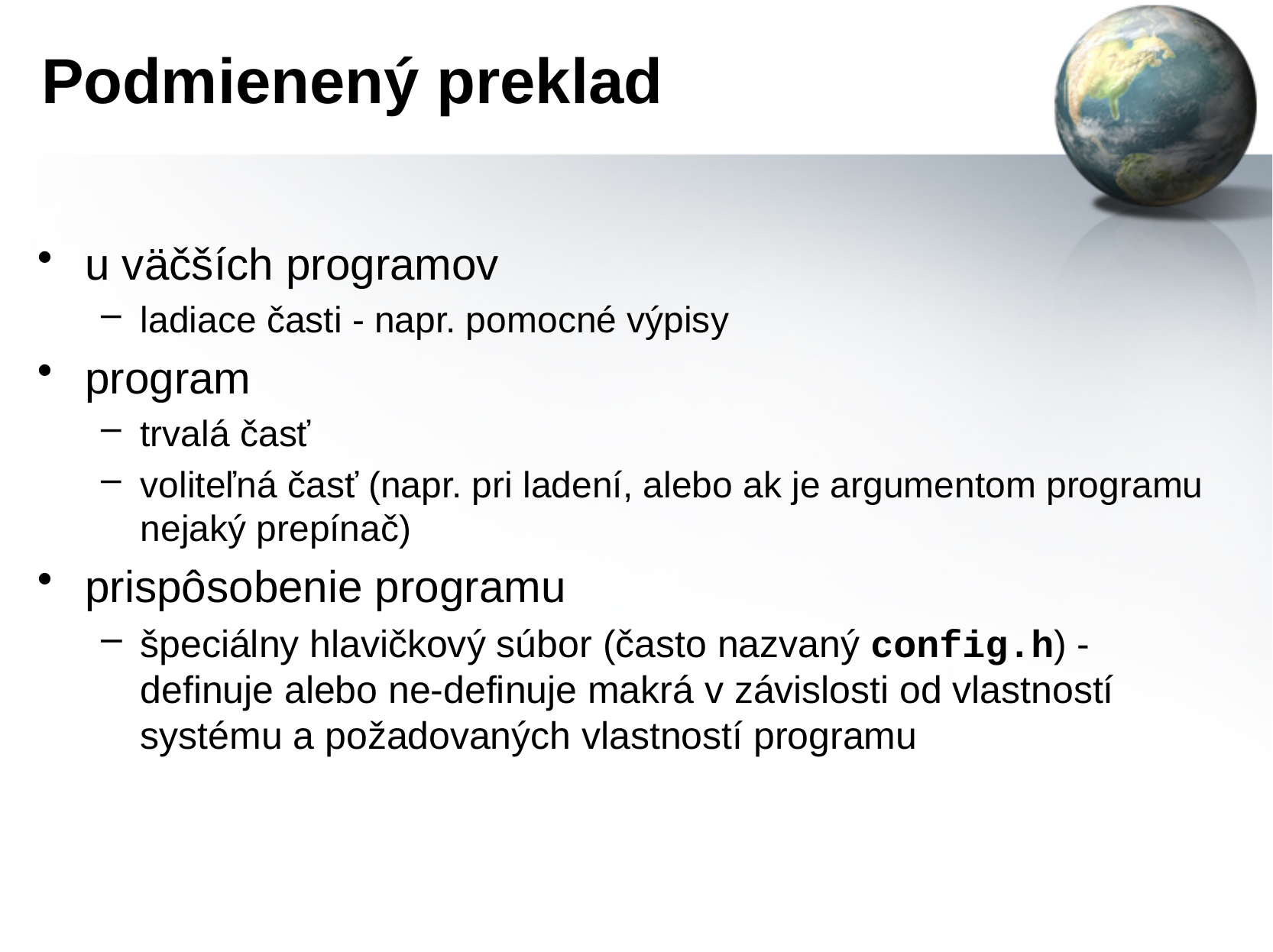

# Podmienený preklad
u väčších programov
ladiace časti - napr. pomocné výpisy
program
trvalá časť
voliteľná časť (napr. pri ladení, alebo ak je argumentom programu nejaký prepínač)
prispôsobenie programu
špeciálny hlavičkový súbor (často nazvaný config.h) - definuje alebo ne-definuje makrá v závislosti od vlastností systému a požadovaných vlastností programu